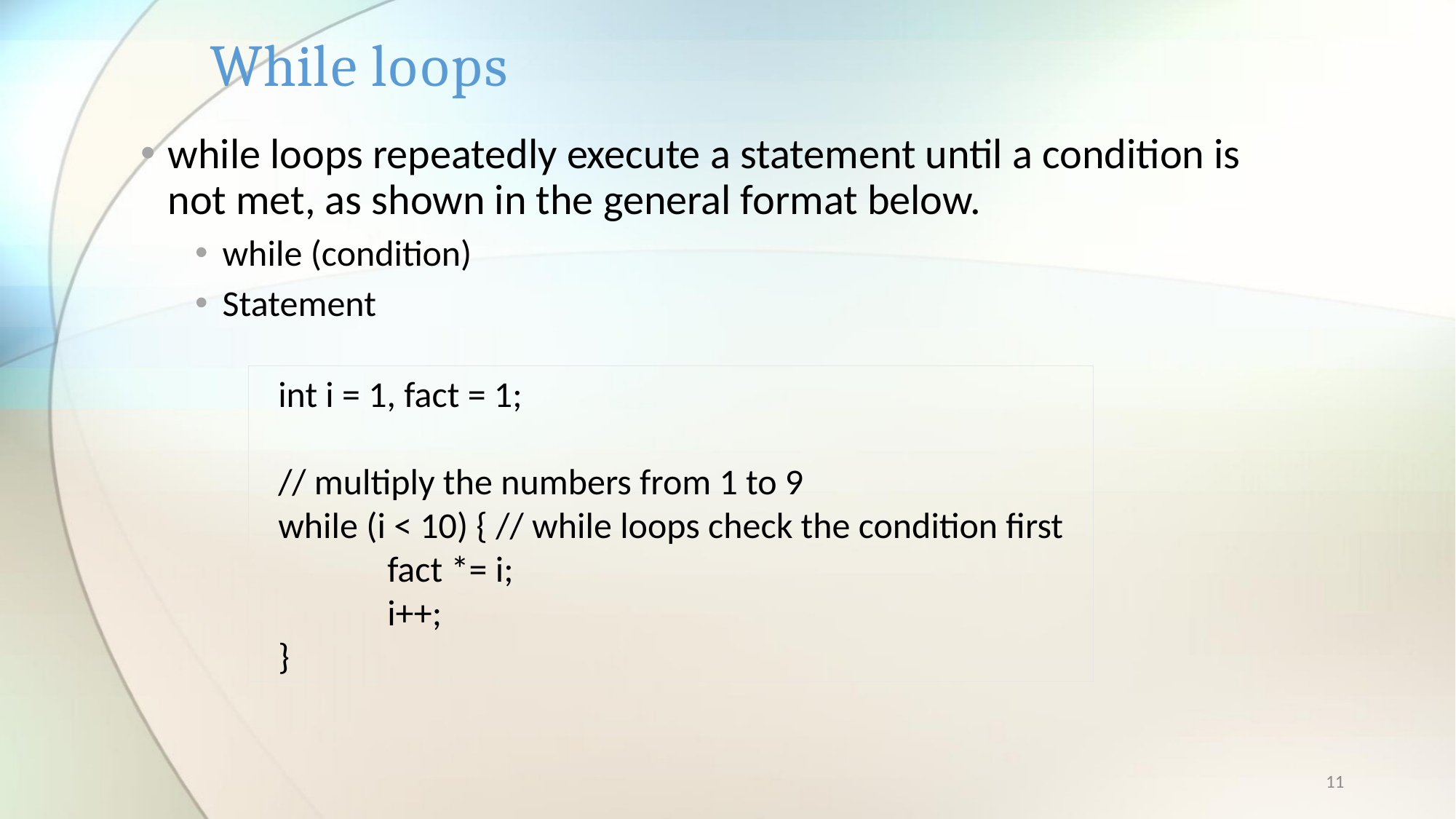

# While loops
while loops repeatedly execute a statement until a condition is not met, as shown in the general format below.
while (condition)
Statement

int i = 1, fact = 1;

// multiply the numbers from 1 to 9
while (i < 10) { // while loops check the condition first
	fact *= i;
	i++;
}
11